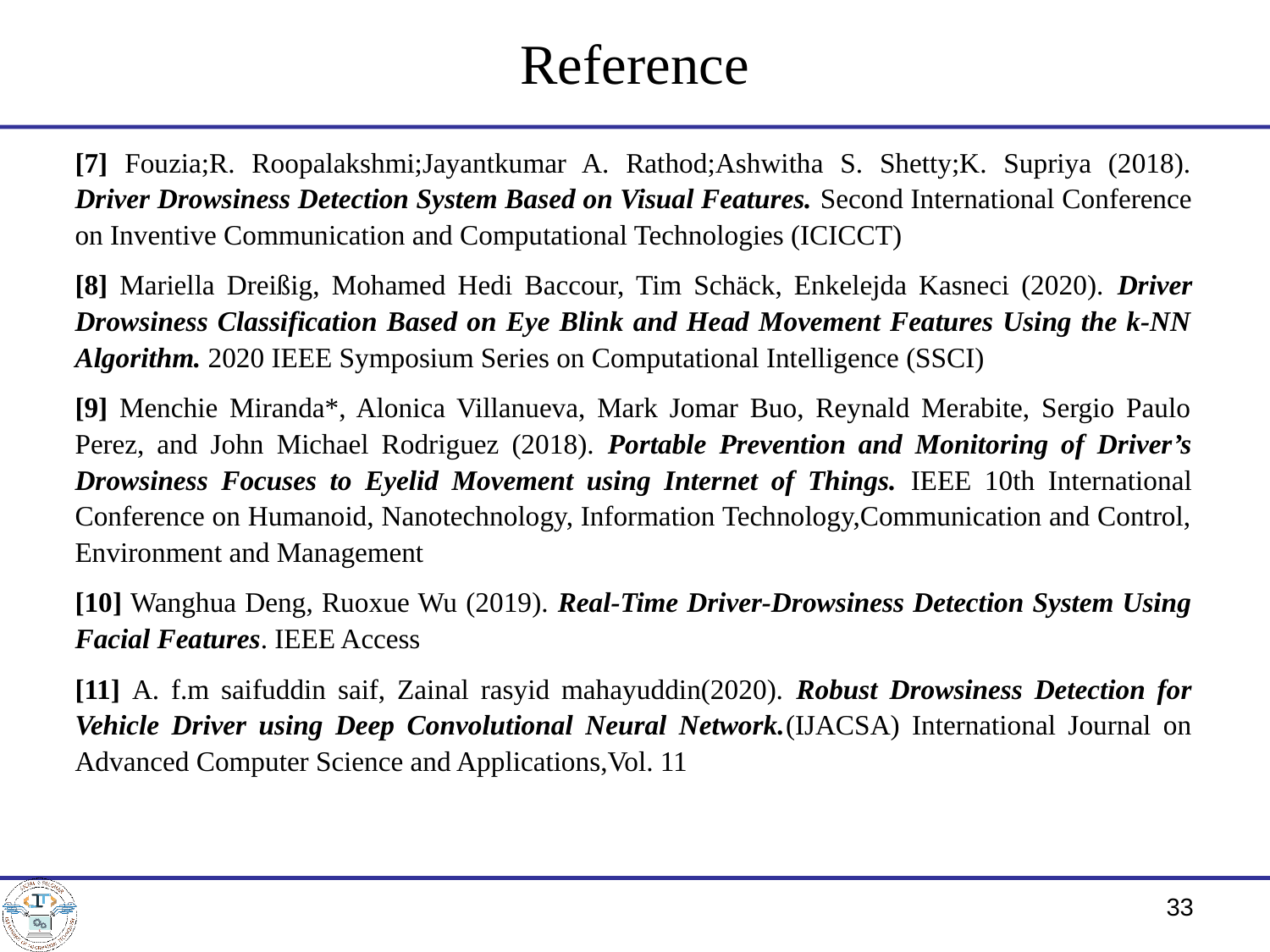

# Reference
[7] Fouzia;R. Roopalakshmi;Jayantkumar A. Rathod;Ashwitha S. Shetty;K. Supriya (2018). Driver Drowsiness Detection System Based on Visual Features. Second International Conference on Inventive Communication and Computational Technologies (ICICCT)
[8] Mariella Dreißig, Mohamed Hedi Baccour, Tim Schäck, Enkelejda Kasneci (2020). Driver Drowsiness Classification Based on Eye Blink and Head Movement Features Using the k-NN Algorithm. 2020 IEEE Symposium Series on Computational Intelligence (SSCI)
[9] Menchie Miranda*, Alonica Villanueva, Mark Jomar Buo, Reynald Merabite, Sergio Paulo Perez, and John Michael Rodriguez (2018). Portable Prevention and Monitoring of Driver’s Drowsiness Focuses to Eyelid Movement using Internet of Things. IEEE 10th International Conference on Humanoid, Nanotechnology, Information Technology,Communication and Control, Environment and Management
[10] Wanghua Deng, Ruoxue Wu (2019). Real-Time Driver-Drowsiness Detection System Using Facial Features. IEEE Access
[11] A. f.m saifuddin saif, Zainal rasyid mahayuddin(2020). Robust Drowsiness Detection for Vehicle Driver using Deep Convolutional Neural Network.(IJACSA) International Journal on Advanced Computer Science and Applications,Vol. 11
33